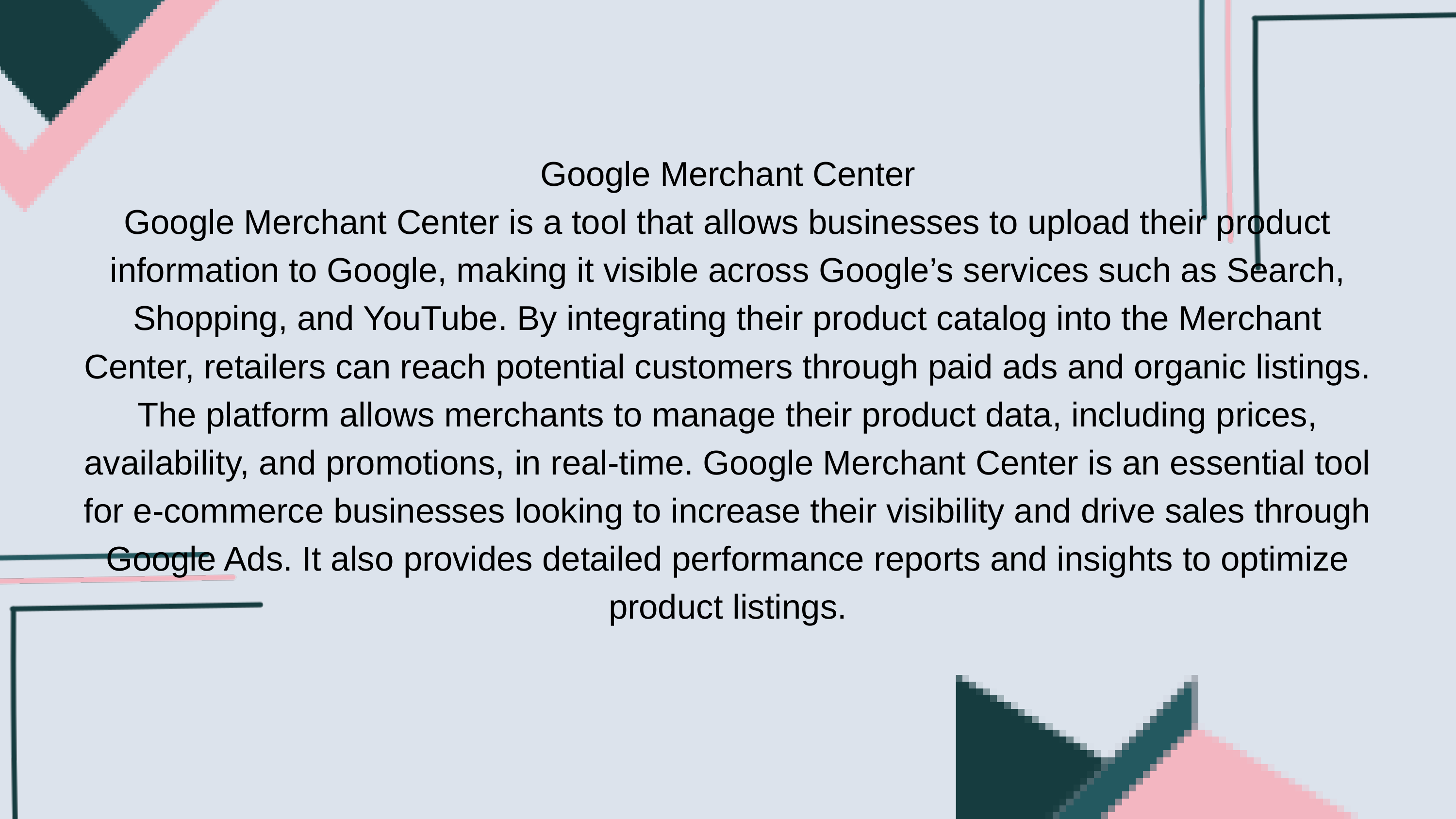

Google Merchant Center
Google Merchant Center is a tool that allows businesses to upload their product information to Google, making it visible across Google’s services such as Search, Shopping, and YouTube. By integrating their product catalog into the Merchant Center, retailers can reach potential customers through paid ads and organic listings. The platform allows merchants to manage their product data, including prices, availability, and promotions, in real-time. Google Merchant Center is an essential tool for e-commerce businesses looking to increase their visibility and drive sales through Google Ads. It also provides detailed performance reports and insights to optimize product listings.